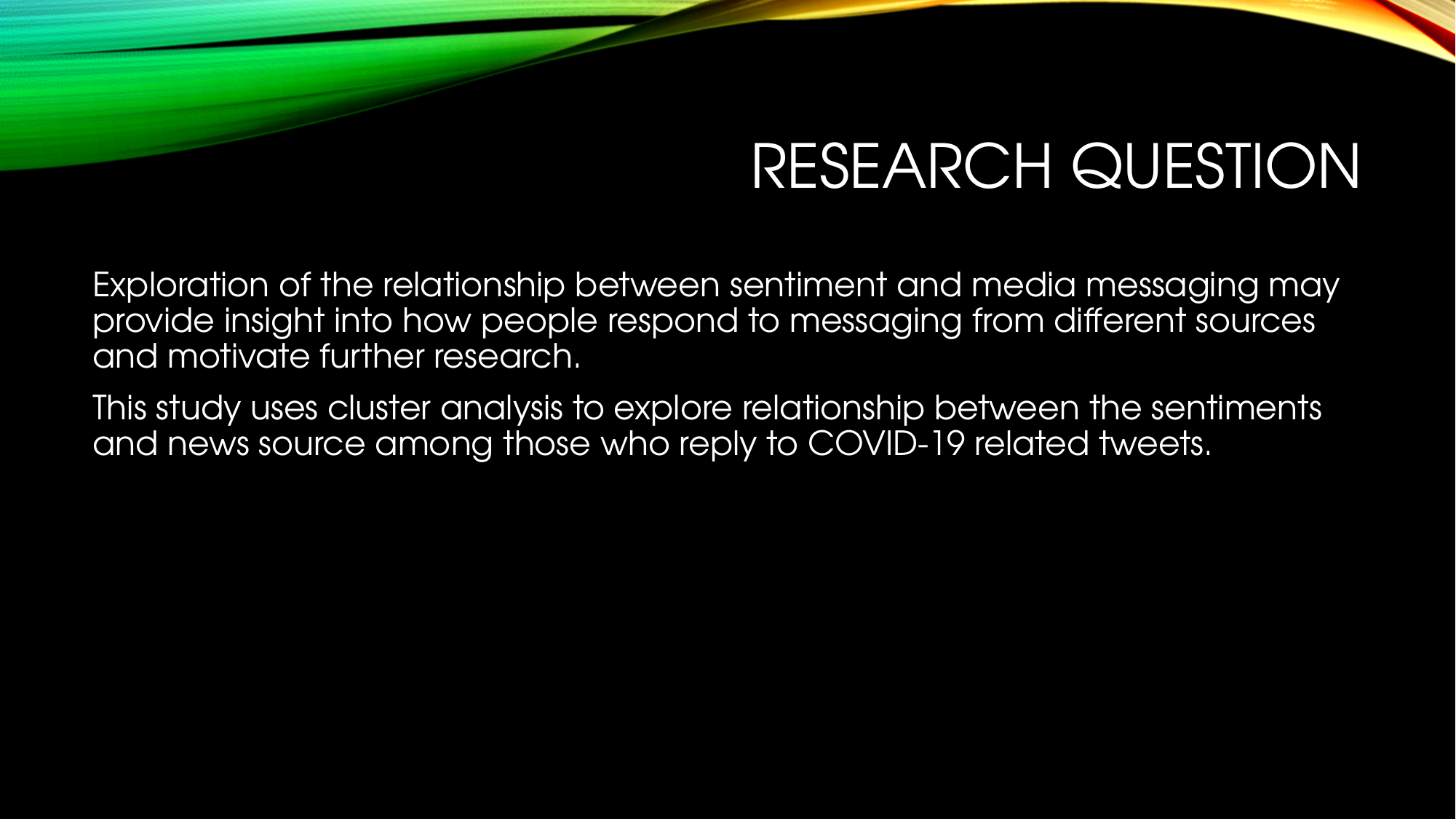

# Research Question
Exploration of the relationship between sentiment and media messaging may provide insight into how people respond to messaging from different sources and motivate further research.
This study uses cluster analysis to explore relationship between the sentiments and news source among those who reply to COVID-19 related tweets.